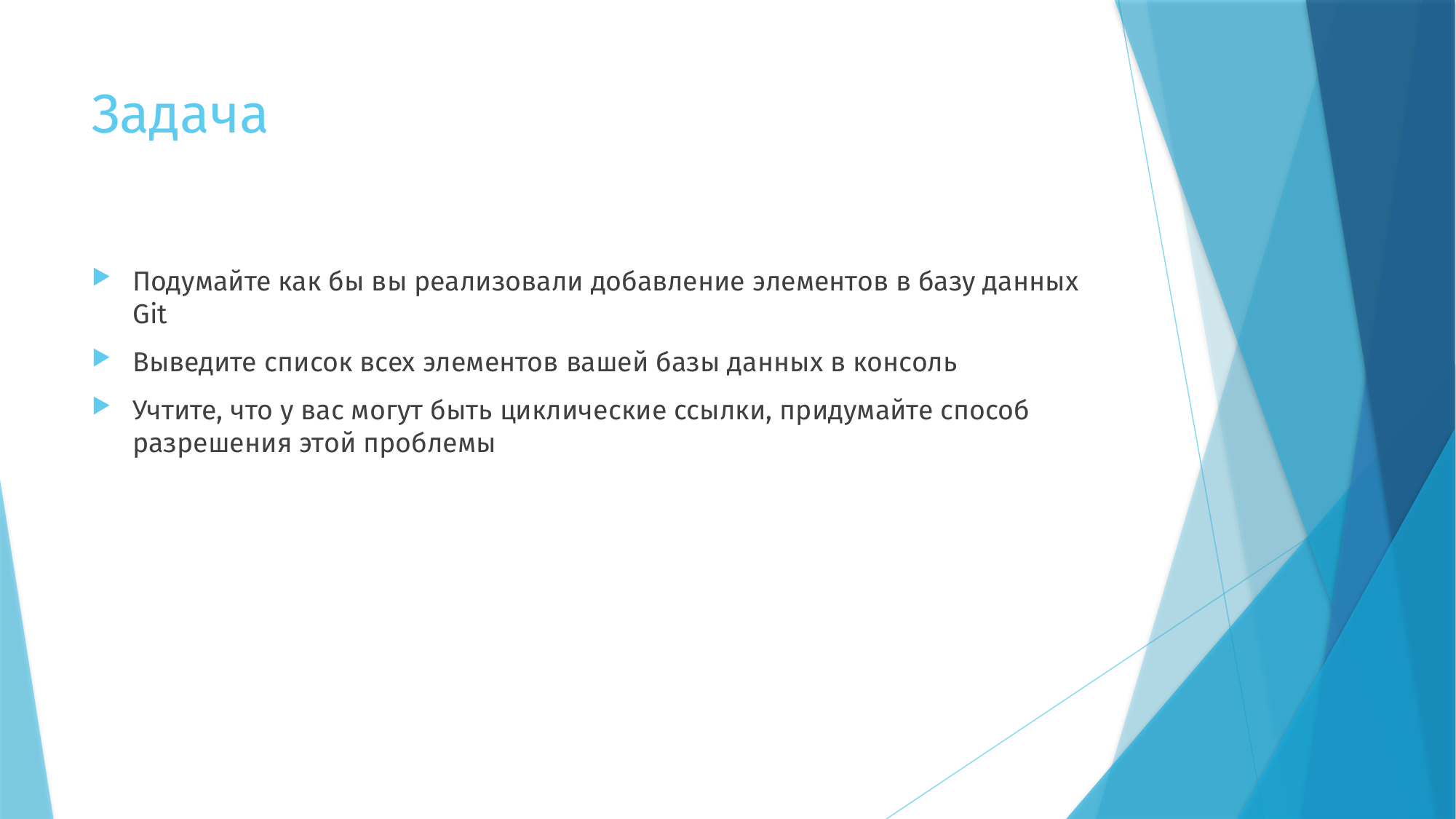

# Задача
Подумайте как бы вы реализовали добавление элементов в базу данных Git
Выведите список всех элементов вашей базы данных в консоль
Учтите, что у вас могут быть циклические ссылки, придумайте способ разрешения этой проблемы